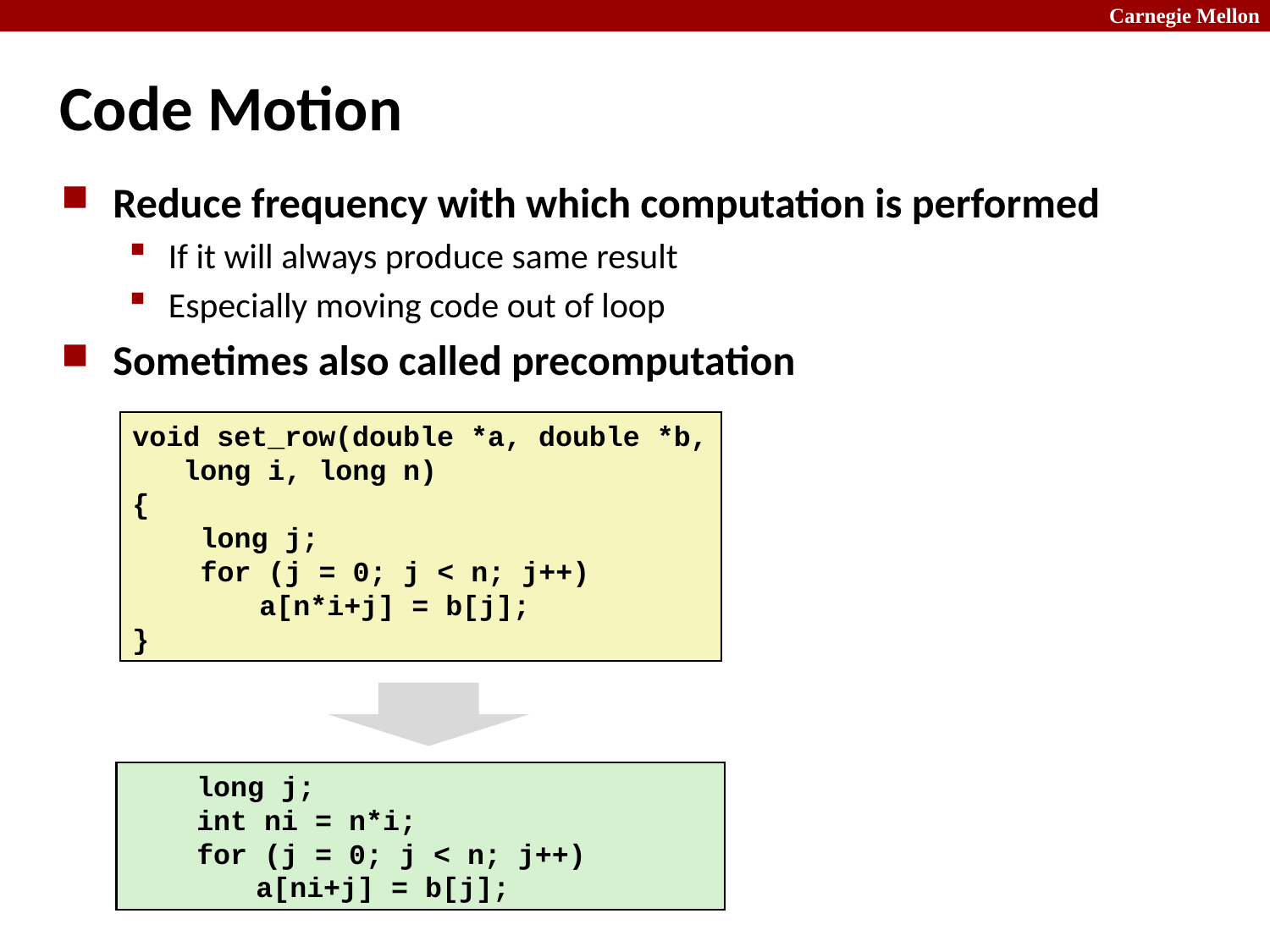

# Code Motion
Reduce frequency with which computation is performed
If it will always produce same result
Especially moving code out of loop
Sometimes also called precomputation
void set_row(double *a, double *b,
   long i, long n)
{
    long j;
    for (j = 0; j < n; j++)
	a[n*i+j] = b[j];
}
void set_row(double *a, double *b,
   long i, long n)
{
    long j;
    for (j = 0; j < n; j++)
	a[n*i+j] = b[j];
}

    long j;
    int ni = n*i;
    for (j = 0; j < n; j++)
	a[ni+j] = b[j];